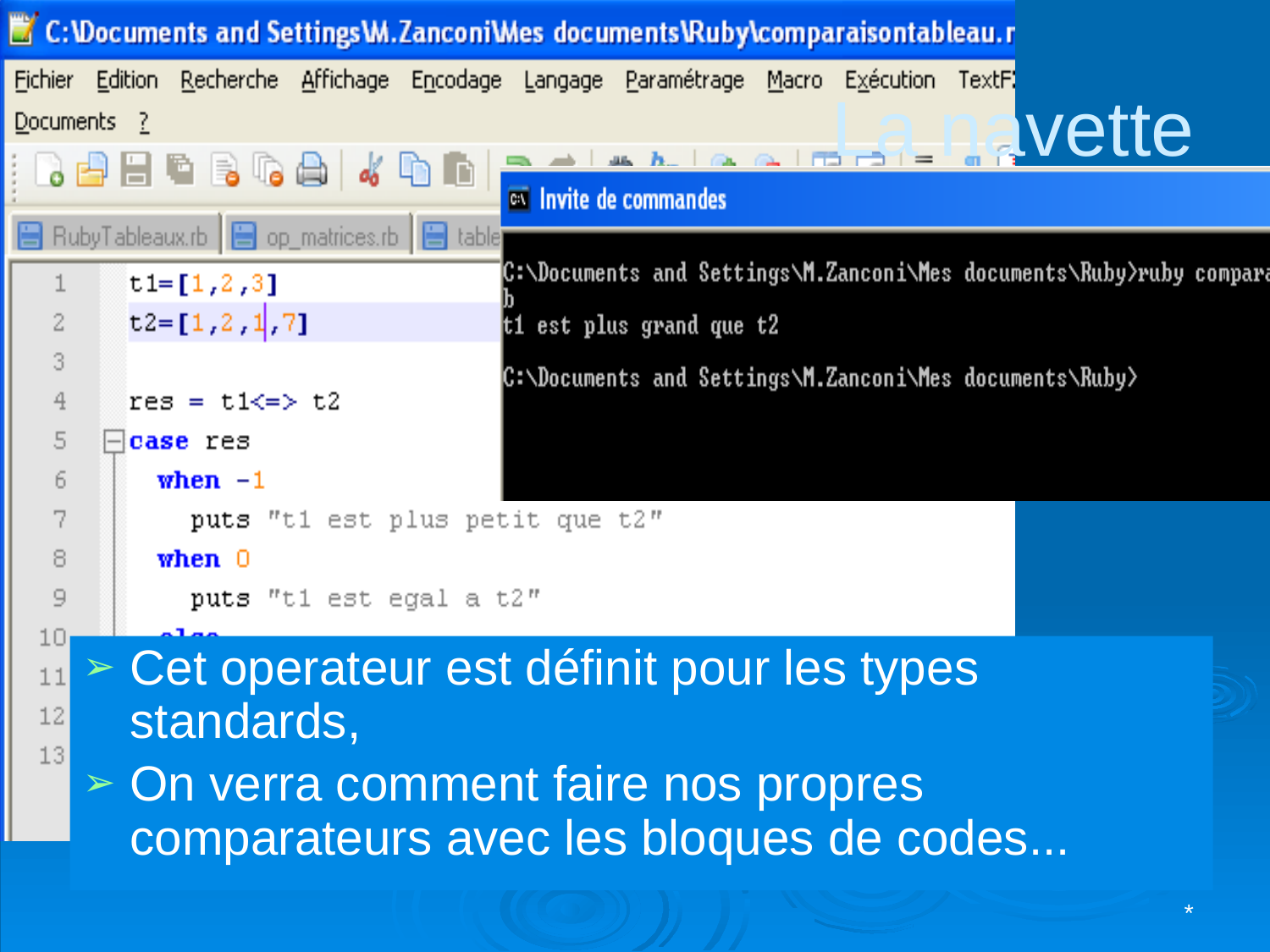

# La navette

Cet operateur est définit pour les types standards,
On verra comment faire nos propres comparateurs avec les bloques de codes...
*